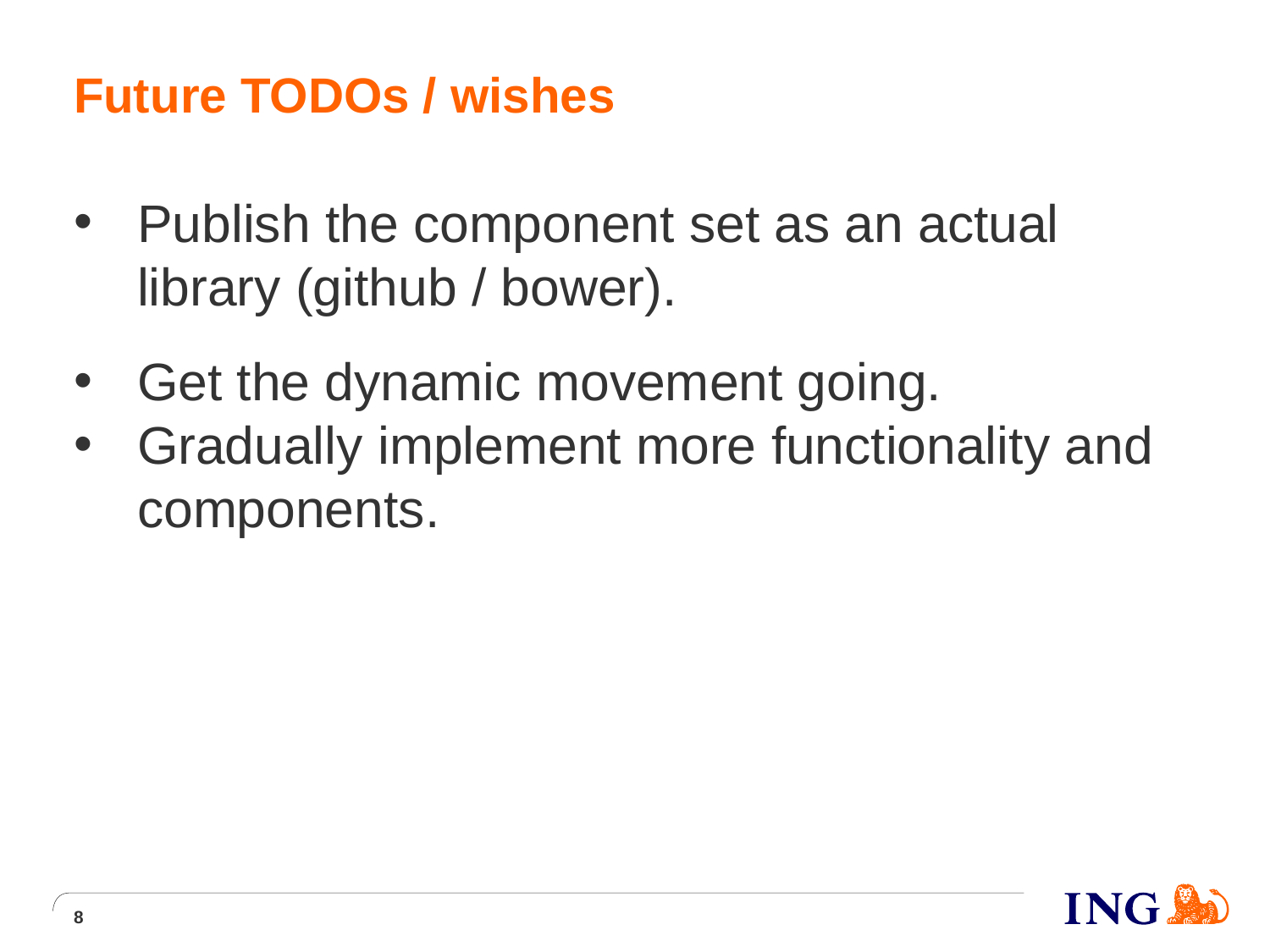

# Future TODOs / wishes
Publish the component set as an actual library (github / bower).
Get the dynamic movement going.
Gradually implement more functionality and components.
8